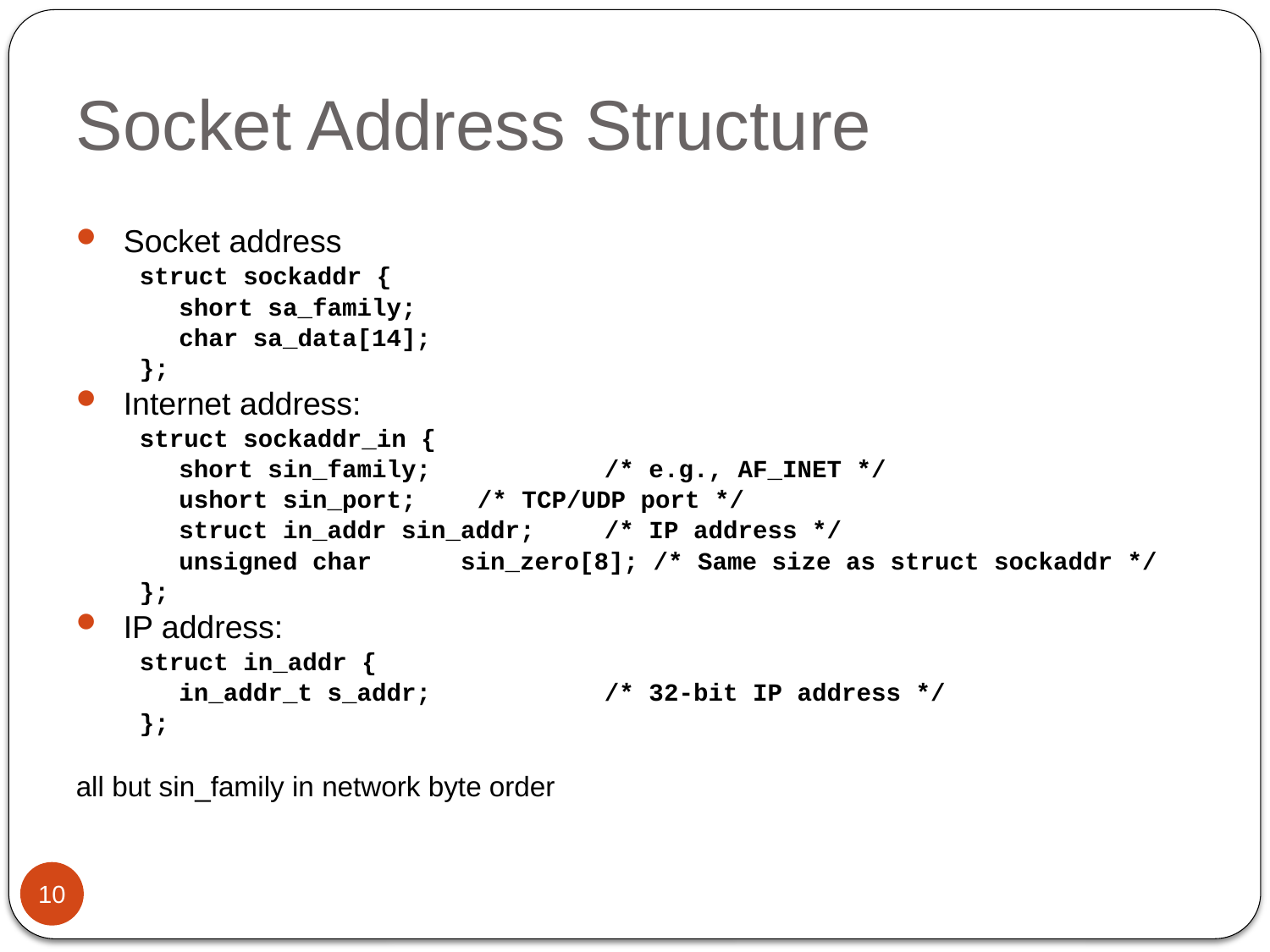

# Socket Address Structure
Socket address
struct sockaddr {
	short sa_family;
	char sa_data[14];
};
Internet address:
struct sockaddr_in {
	short sin_family; 	   /* e.g., AF_INET */
	ushort sin_port; 	   /* TCP/UDP port */
	struct in_addr sin_addr; 	   /* IP address */
	unsigned char      sin_zero[8]; /* Same size as struct sockaddr */
};
IP address:
struct in_addr {
	in_addr_t s_addr; 	   /* 32-bit IP address */
};

all but sin_family in network byte order
10